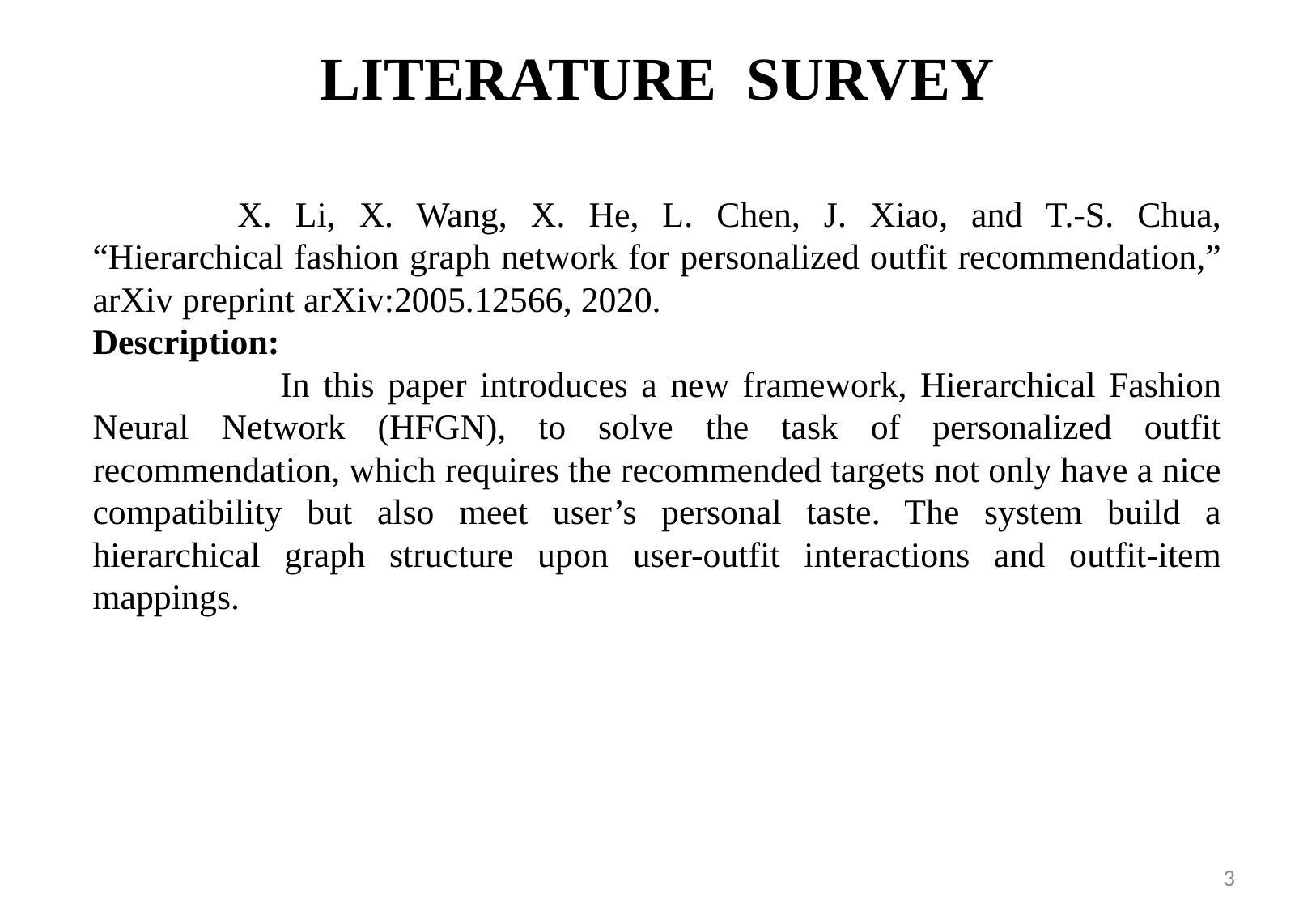

# LITERATURE  SURVEY
	 X. Li, X. Wang, X. He, L. Chen, J. Xiao, and T.-S. Chua, “Hierarchical fashion graph network for personalized outfit recommendation,” arXiv preprint arXiv:2005.12566, 2020.
Description:
	     In this paper introduces a new framework, Hierarchical Fashion Neural Network (HFGN), to solve the task of personalized outfit recommendation, which requires the recommended targets not only have a nice compatibility but also meet user’s personal taste. The system build a hierarchical graph structure upon user-outfit interactions and outfit-item mappings.

3